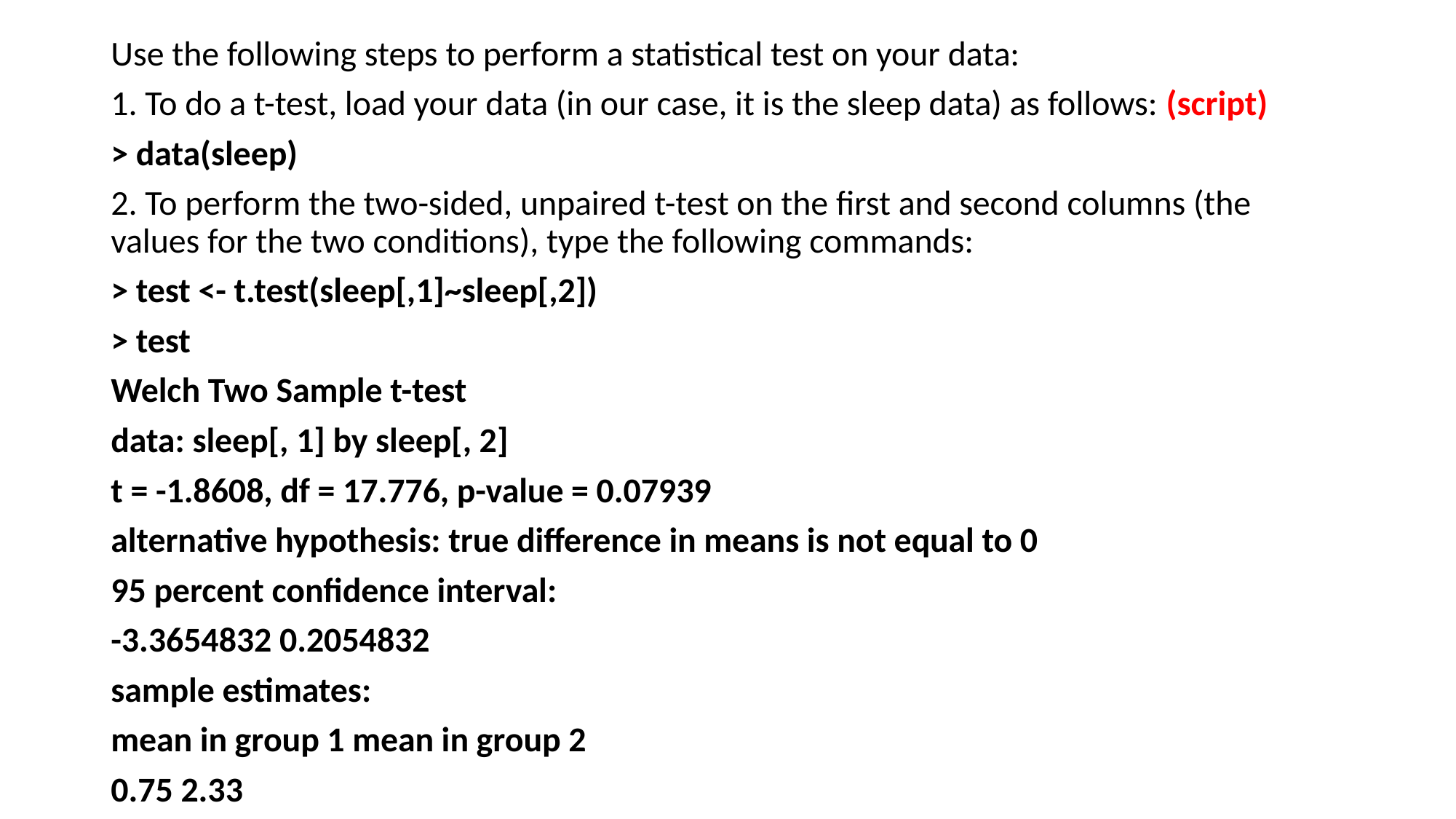

Use the following steps to perform a statistical test on your data:
1. To do a t-test, load your data (in our case, it is the sleep data) as follows: (script)
> data(sleep)
2. To perform the two-sided, unpaired t-test on the first and second columns (the values for the two conditions), type the following commands:
> test <- t.test(sleep[,1]~sleep[,2])
> test
Welch Two Sample t-test
data: sleep[, 1] by sleep[, 2]
t = -1.8608, df = 17.776, p-value = 0.07939
alternative hypothesis: true difference in means is not equal to 0
95 percent confidence interval:
-3.3654832 0.2054832
sample estimates:
mean in group 1 mean in group 2
0.75 2.33